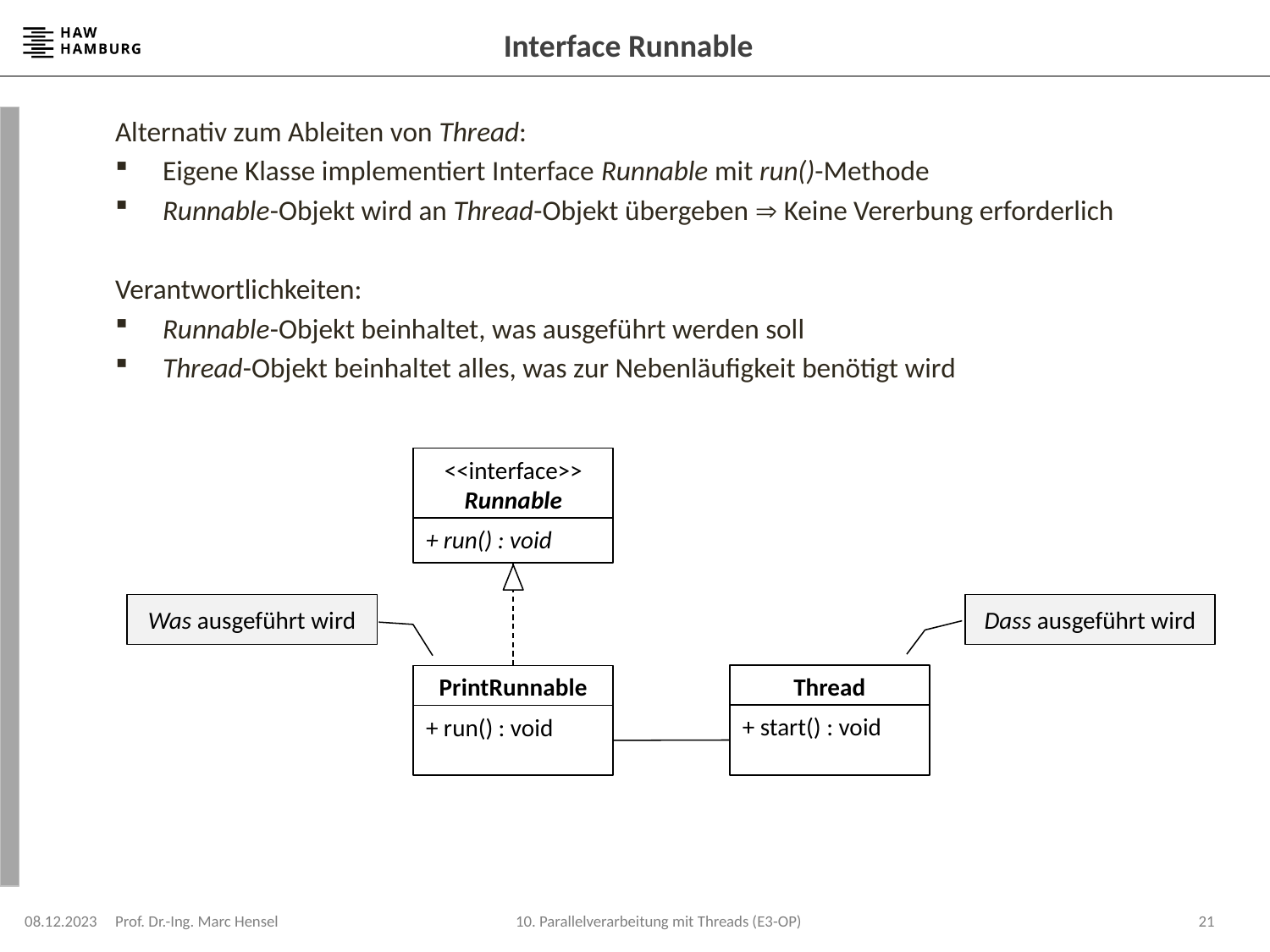

# Interface Runnable
Alternativ zum Ableiten von Thread:
Eigene Klasse implementiert Interface Runnable mit run()-Methode
Runnable-Objekt wird an Thread-Objekt übergeben ⇒ Keine Vererbung erforderlich

Verantwortlichkeiten:
Runnable-Objekt beinhaltet, was ausgeführt werden soll
Thread-Objekt beinhaltet alles, was zur Nebenläufigkeit benötigt wird

<<interface>>
Runnable
+ run() : void

PrintRunnable
+ run() : void

Was ausgeführt wird
Dass ausgeführt wird
Thread
+ start() : void

08.12.2023
Prof. Dr.-Ing. Marc Hensel
21